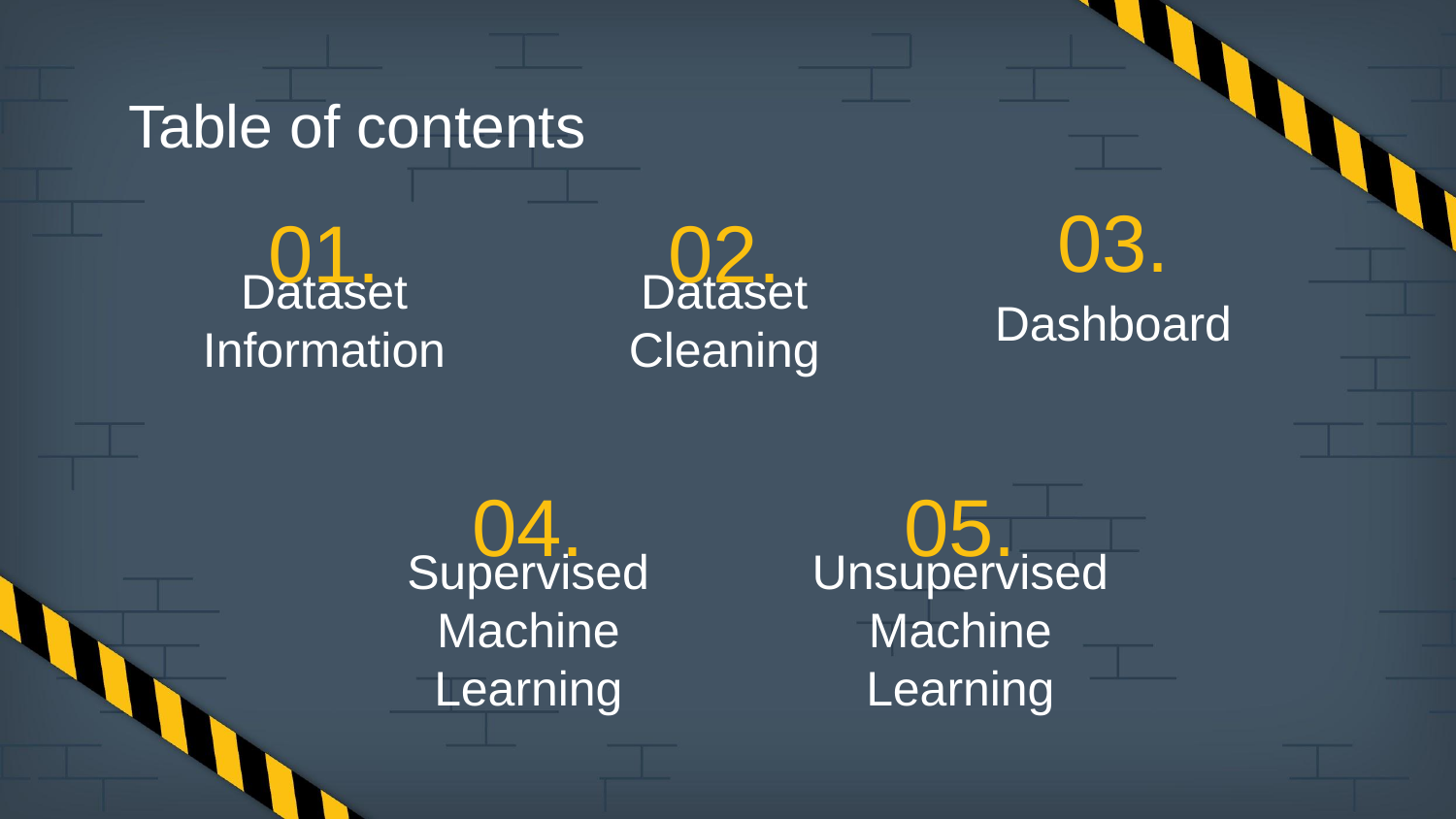

# Table of contents
03.
01.
02.
Dataset Information
Dataset Cleaning
Dashboard
04.
05.
Supervised Machine Learning
Unsupervised Machine Learning